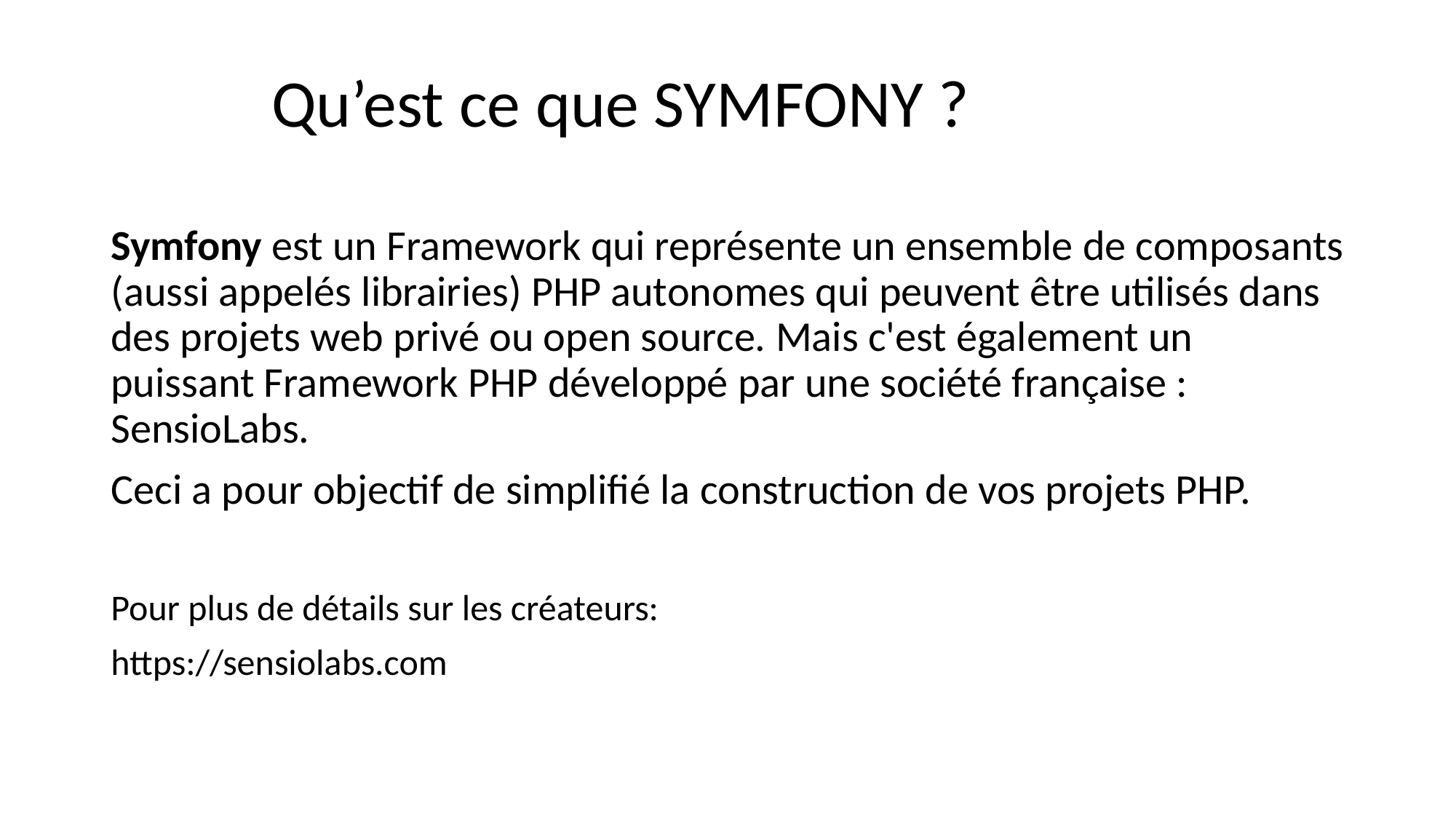

# Qu’est ce que SYMFONY ?
Symfony est un Framework qui représente un ensemble de composants (aussi appelés librairies) PHP autonomes qui peuvent être utilisés dans des projets web privé ou open source. Mais c'est également un puissant Framework PHP développé par une société française : SensioLabs.
Ceci a pour objectif de simplifié la construction de vos projets PHP.

Pour plus de détails sur les créateurs:
https://sensiolabs.com